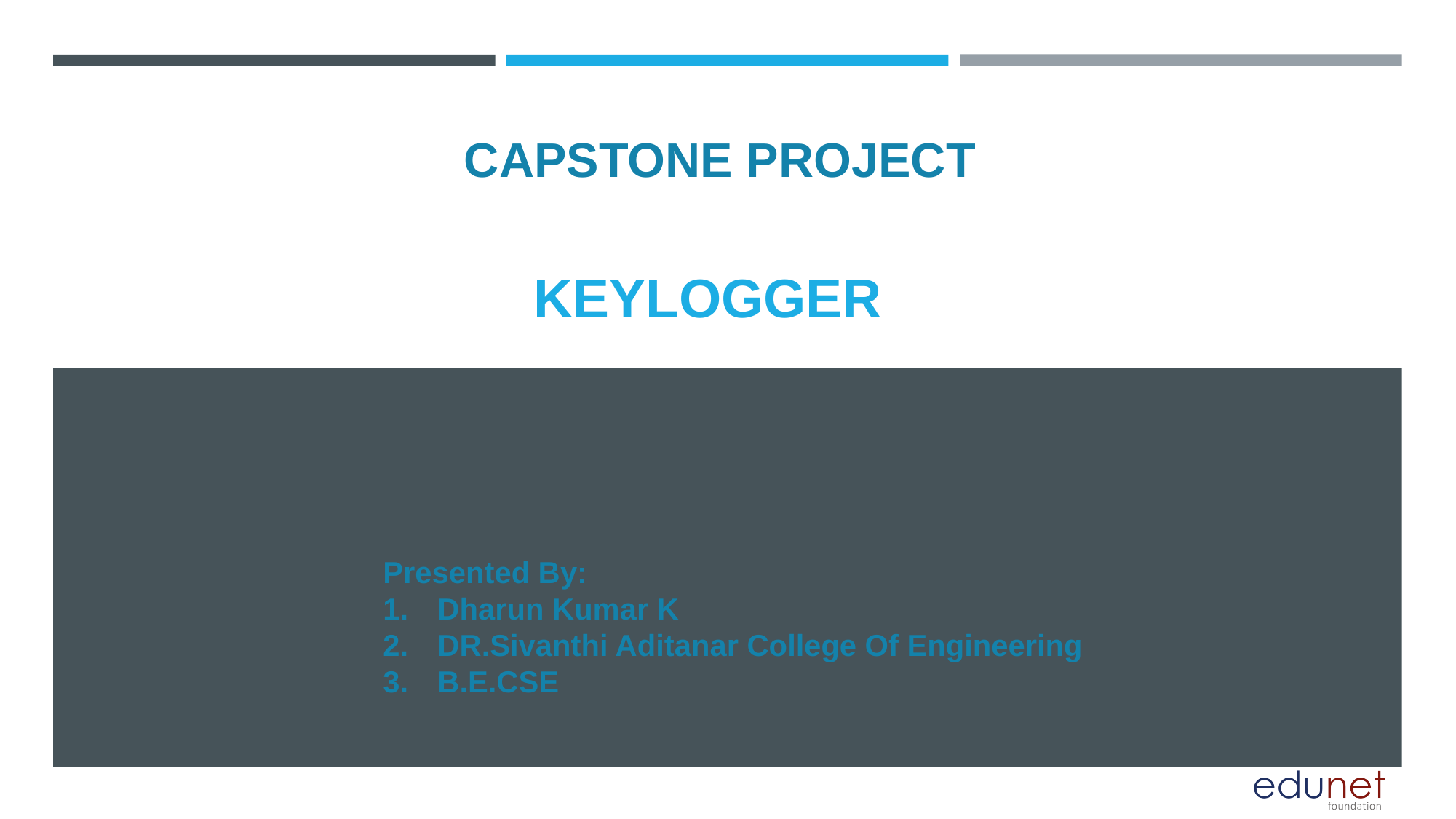

CAPSTONE PROJECT
# KEYLOGGER
Presented By:
Dharun Kumar K
DR.Sivanthi Aditanar College Of Engineering
B.E.CSE